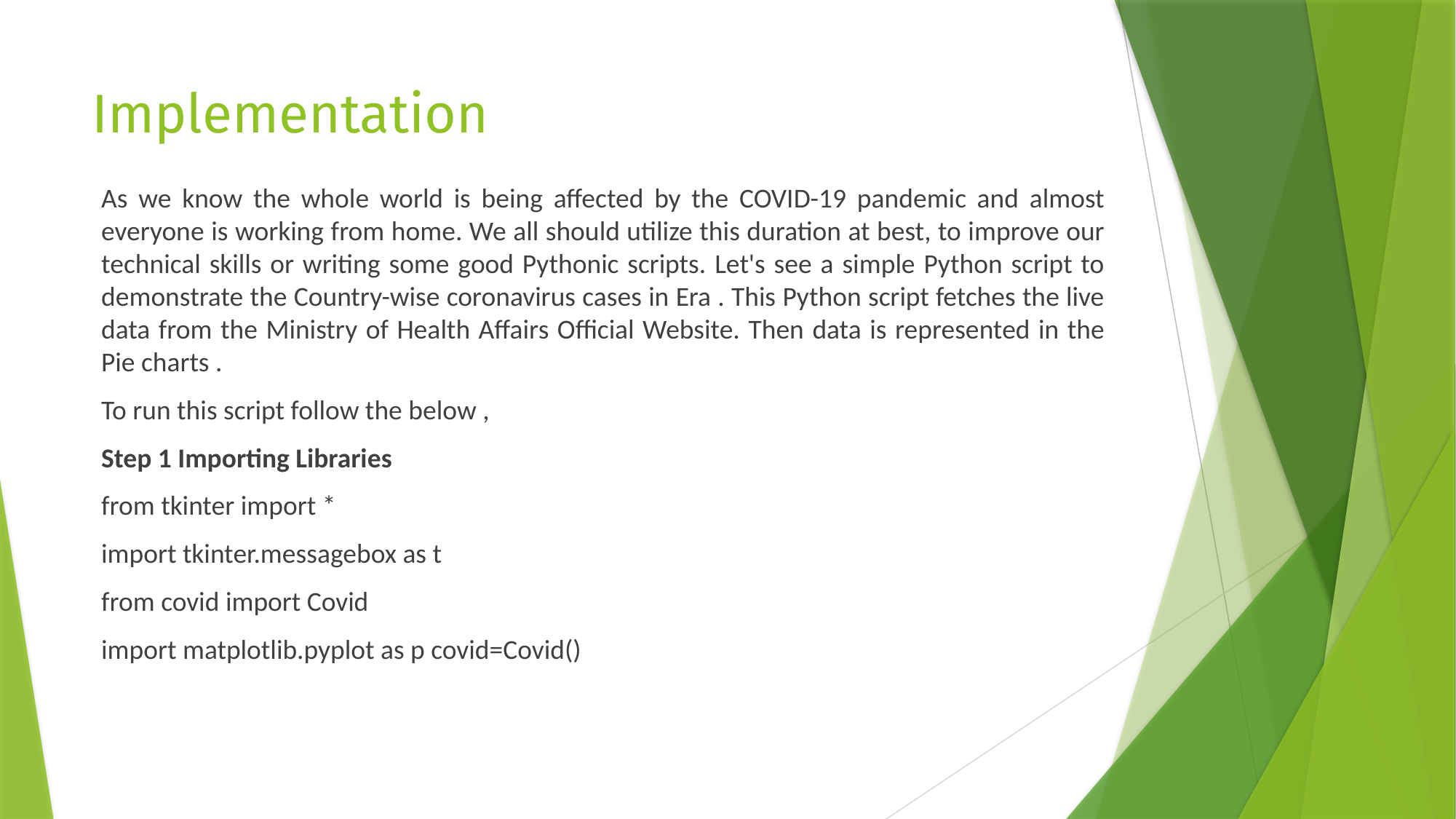

# Implementation
As we know the whole world is being affected by the COVID-19 pandemic and almost everyone is working from home. We all should utilize this duration at best, to improve our technical skills or writing some good Pythonic scripts. Let's see a simple Python script to demonstrate the Country-wise coronavirus cases in Era . This Python script fetches the live data from the Ministry of Health Affairs Official Website. Then data is represented in the Pie charts .
To run this script follow the below ,
Step 1 Importing Libraries
from tkinter import *
import tkinter.messagebox as t
from covid import Covid
import matplotlib.pyplot as p covid=Covid()